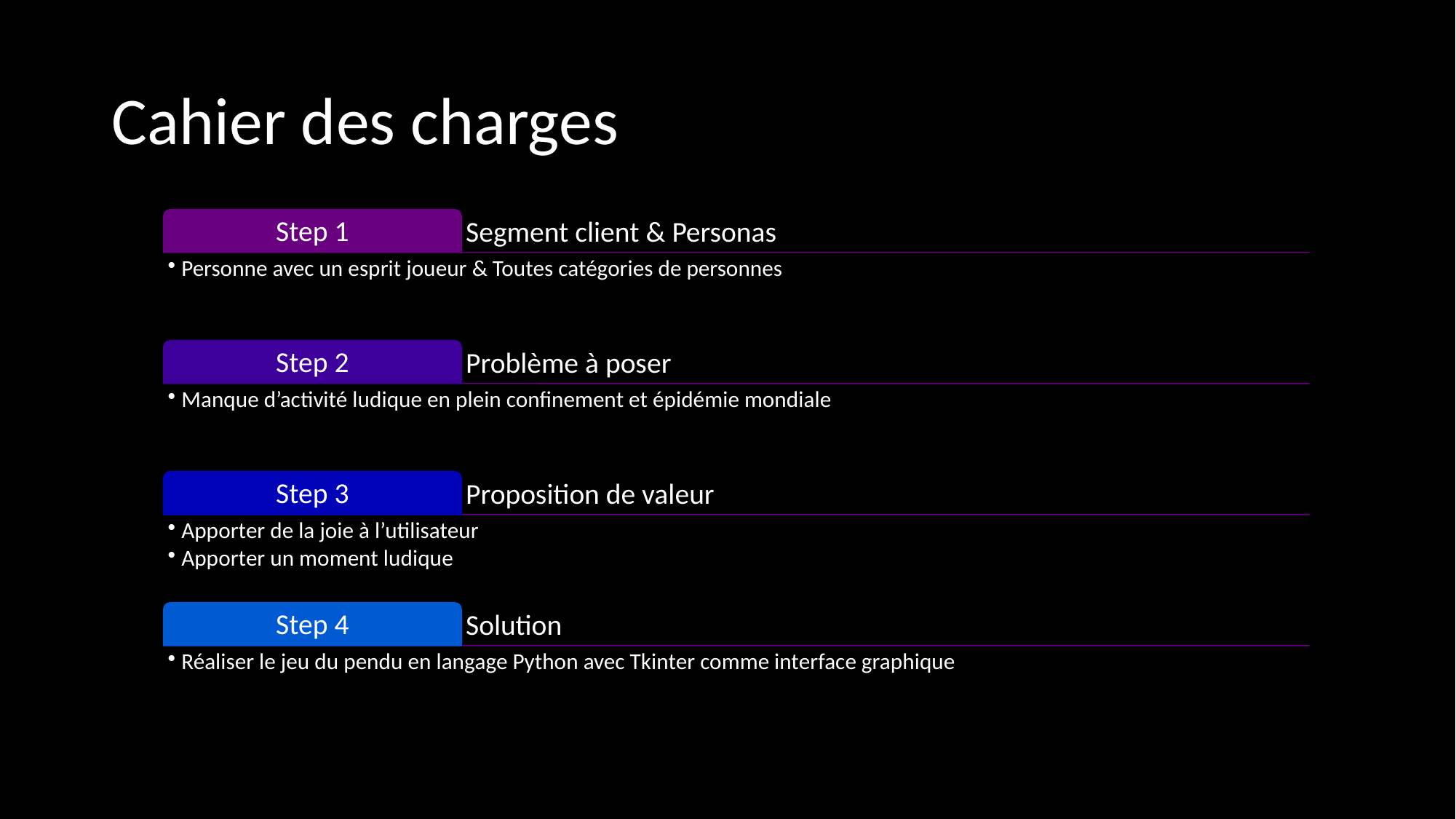

# Cahier des charges
Segment client & Personas
Step 1
Personne avec un esprit joueur & Toutes catégories de personnes
Problème à poser
Step 2
Manque d’activité ludique en plein confinement et épidémie mondiale
Proposition de valeur
Step 3
Apporter de la joie à l’utilisateur
Apporter un moment ludique
Solution
Step 4
Réaliser le jeu du pendu en langage Python avec Tkinter comme interface graphique